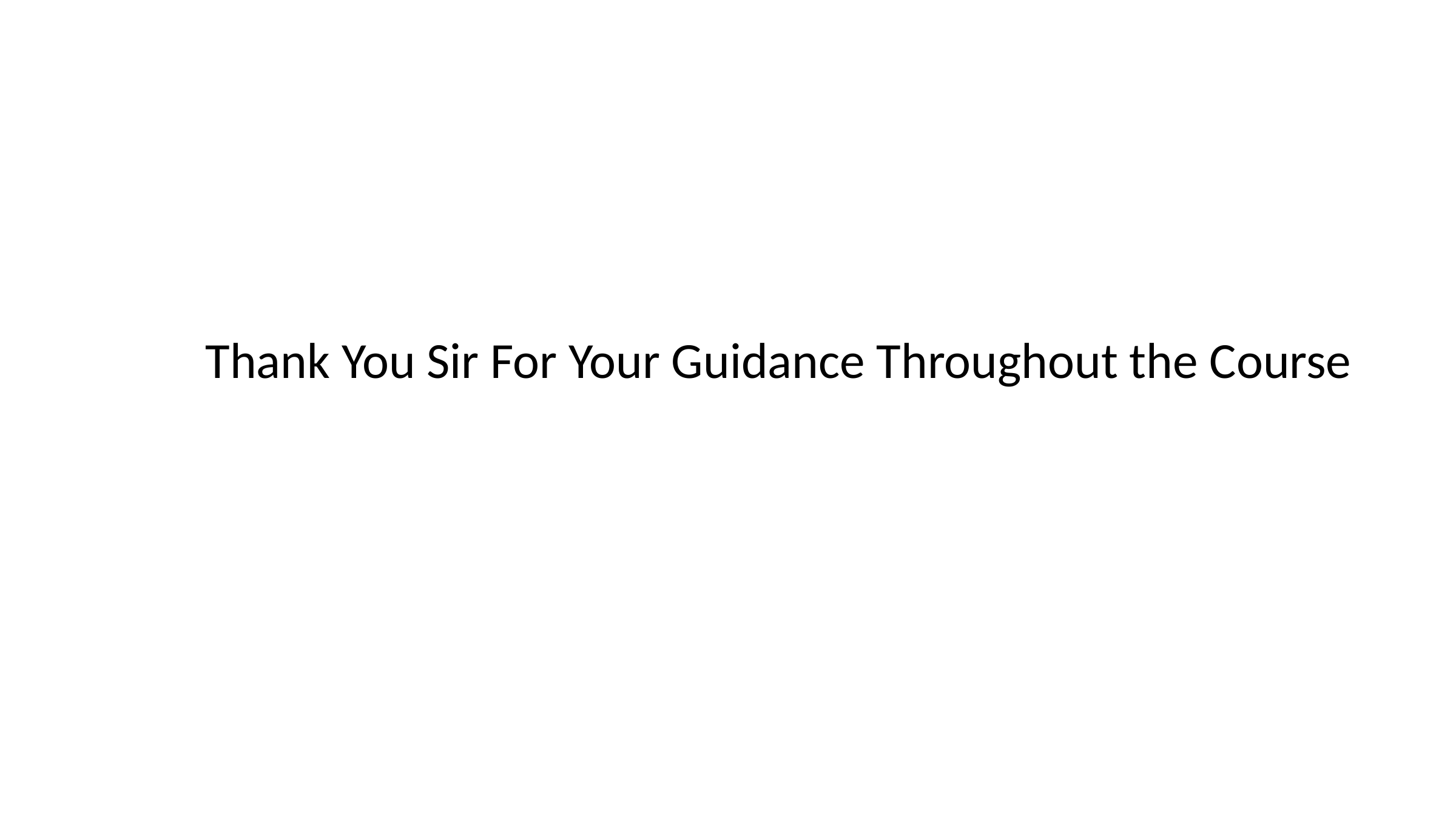

Thank You Sir For Your Guidance Throughout the Course